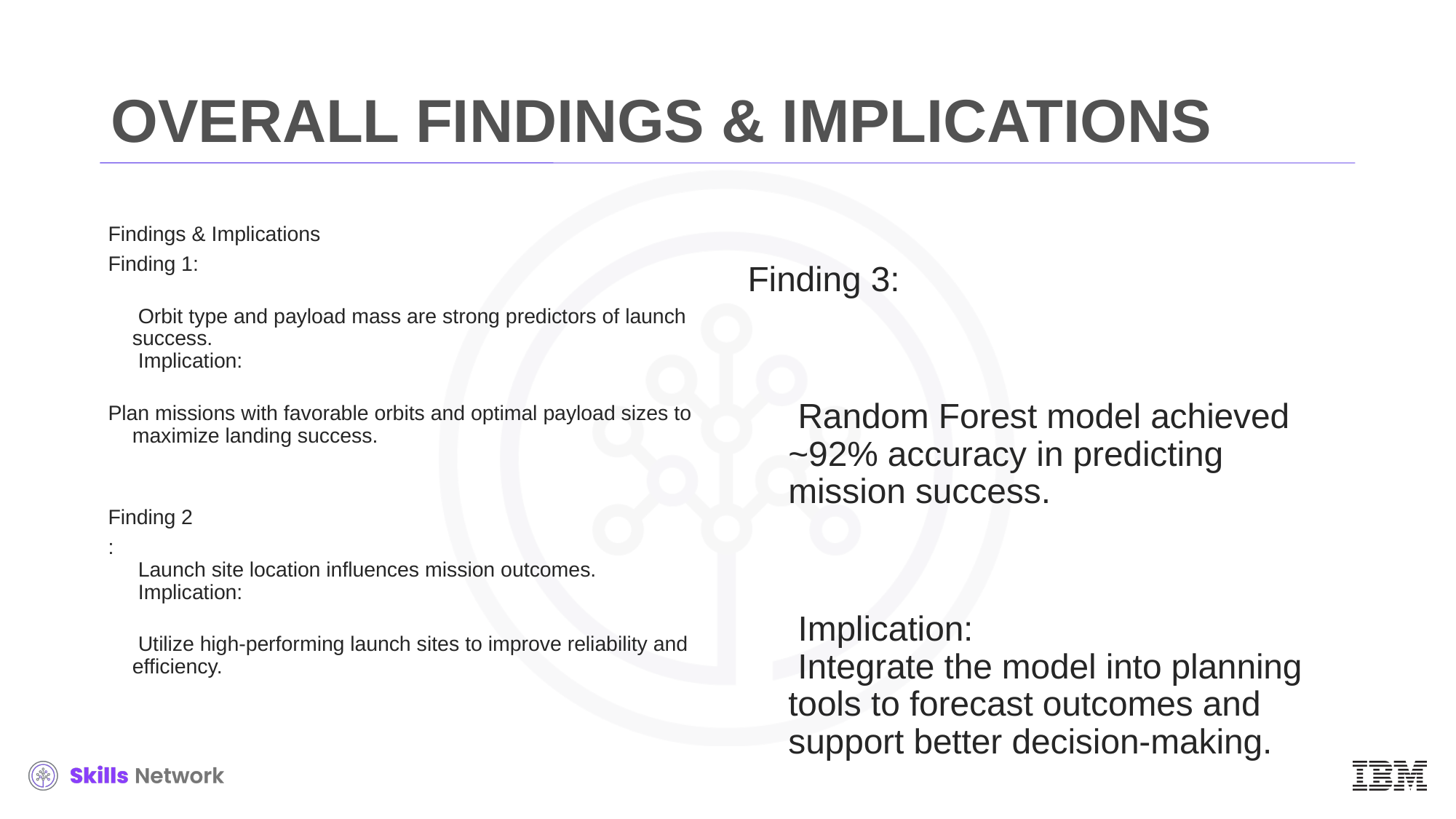

# OVERALL FINDINGS & IMPLICATIONS
Findings & Implications
Finding 1:
 Orbit type and payload mass are strong predictors of launch success.
 Implication:
Plan missions with favorable orbits and optimal payload sizes to maximize landing success.

Finding 2
:
 Launch site location influences mission outcomes.
 Implication:
 Utilize high-performing launch sites to improve reliability and efficiency.

Finding 3:

 Random Forest model achieved ~92% accuracy in predicting mission success.

 Implication:
 Integrate the model into planning tools to forecast outcomes and support better decision-making.